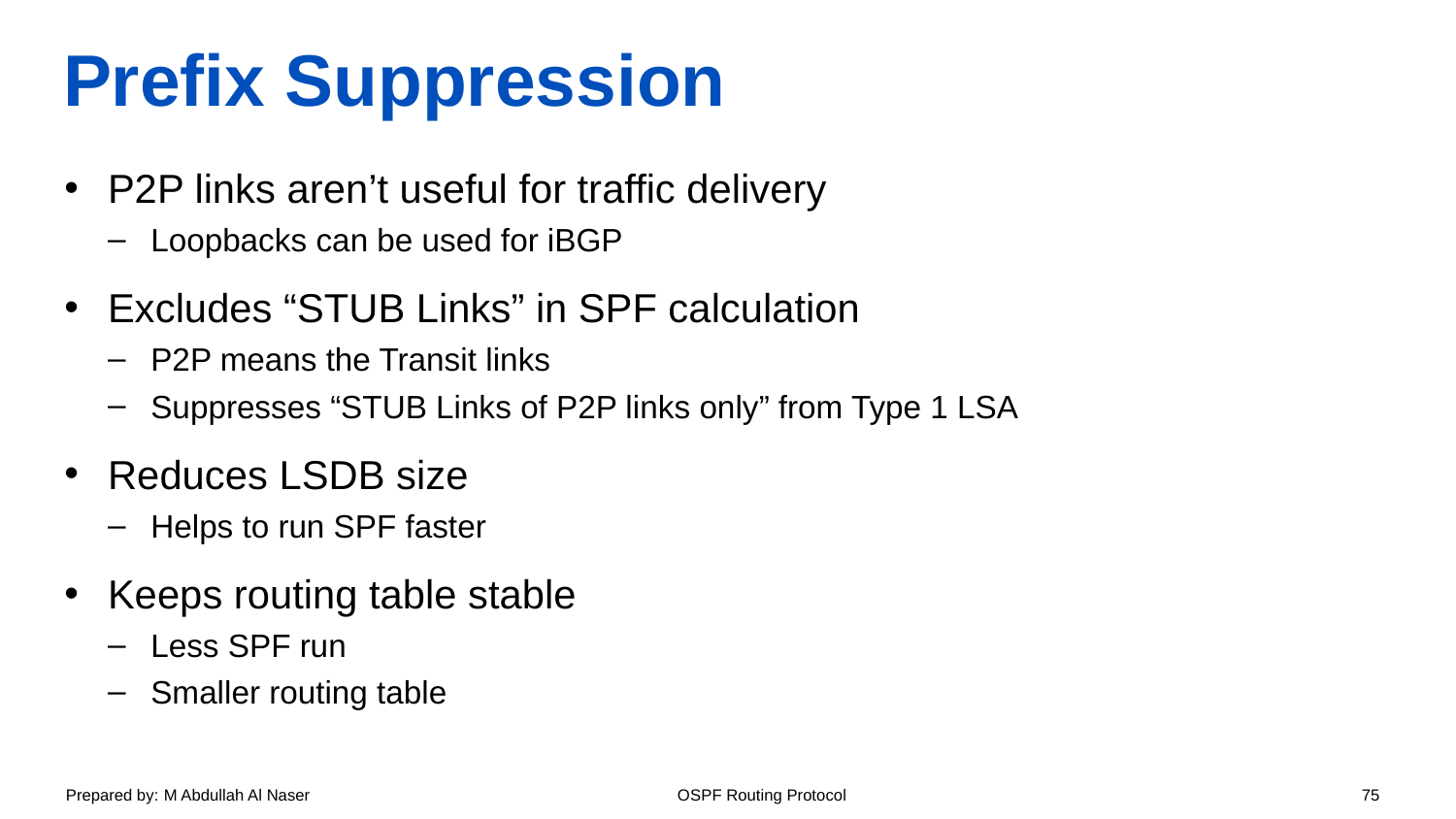

# Prefix Suppression
P2P links aren’t useful for traffic delivery
Loopbacks can be used for iBGP
Excludes “STUB Links” in SPF calculation
P2P means the Transit links
Suppresses “STUB Links of P2P links only” from Type 1 LSA
Reduces LSDB size
Helps to run SPF faster
Keeps routing table stable
Less SPF run
Smaller routing table